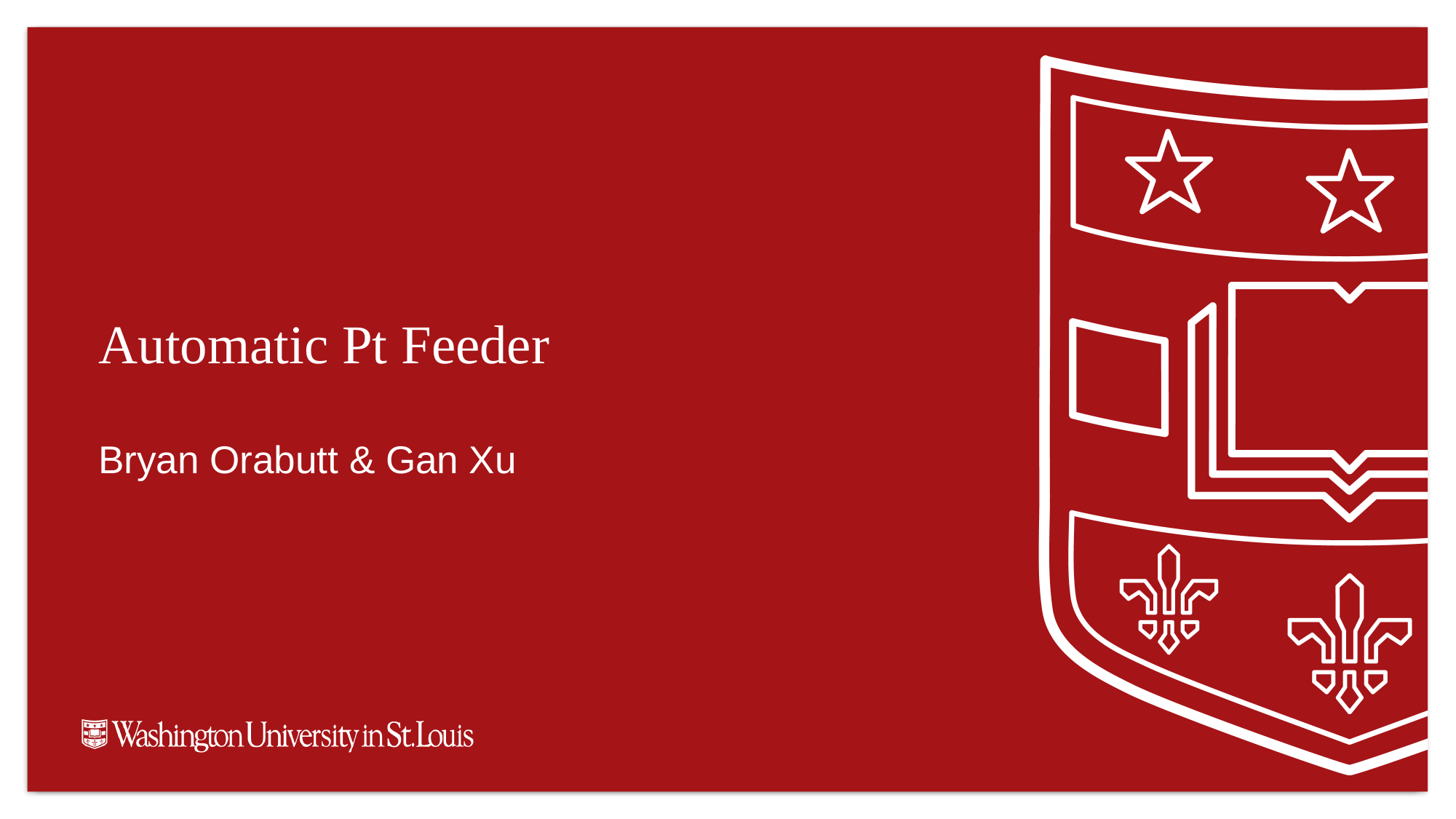

# Automatic Pt Feeder
Bryan Orabutt & Gan Xu